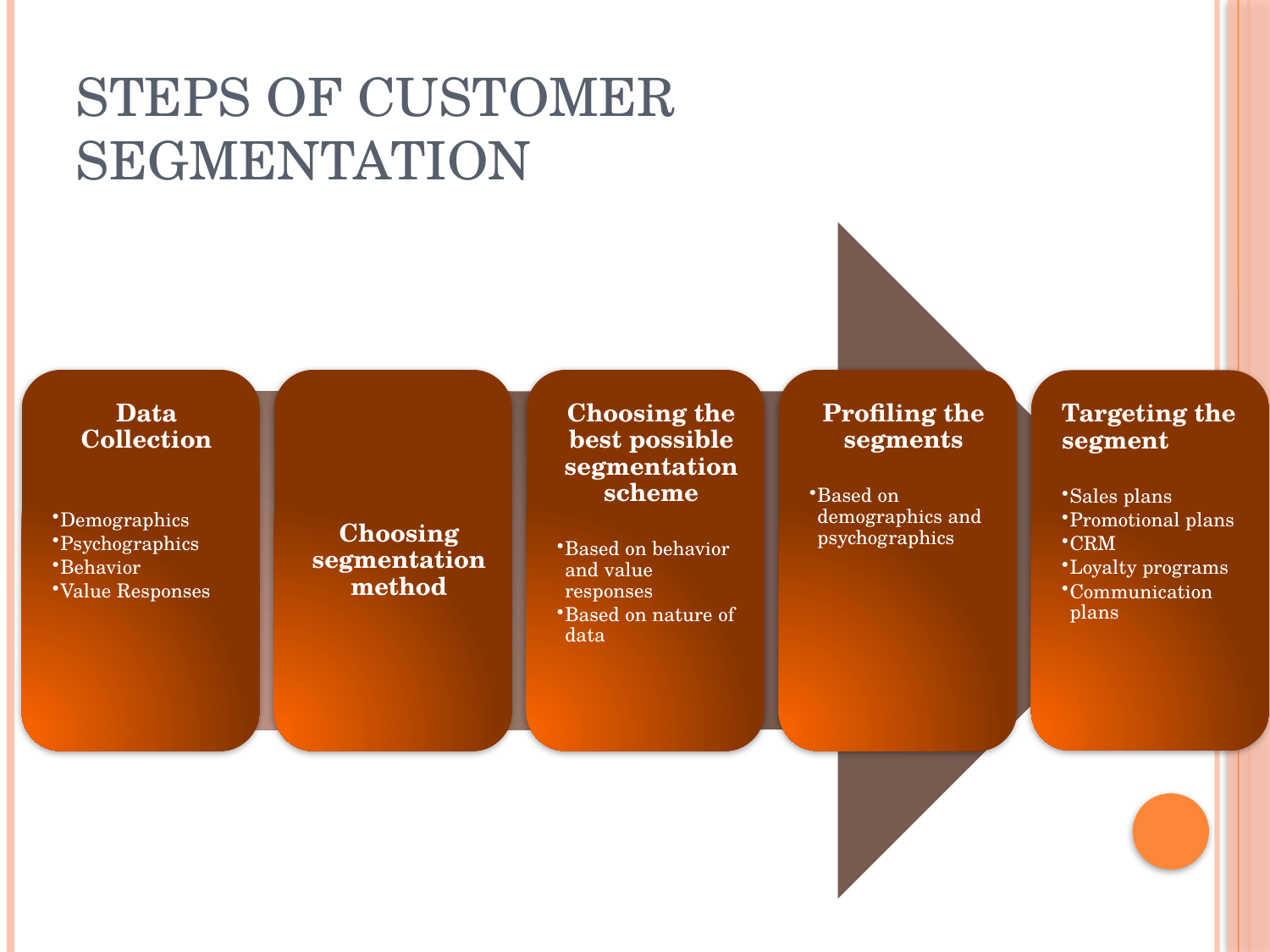

# Steps of customer segmentation
Data Collection

Demographics
Psychographics
Behavior
Value Responses
Choosing segmentation method
Choosing the best possible segmentation scheme

Based on behavior and value responses
Based on nature of data
Profiling the segments

Based on demographics and psychographics
Targeting the segment

Sales plans
Promotional plans
CRM
Loyalty programs
Communication plans